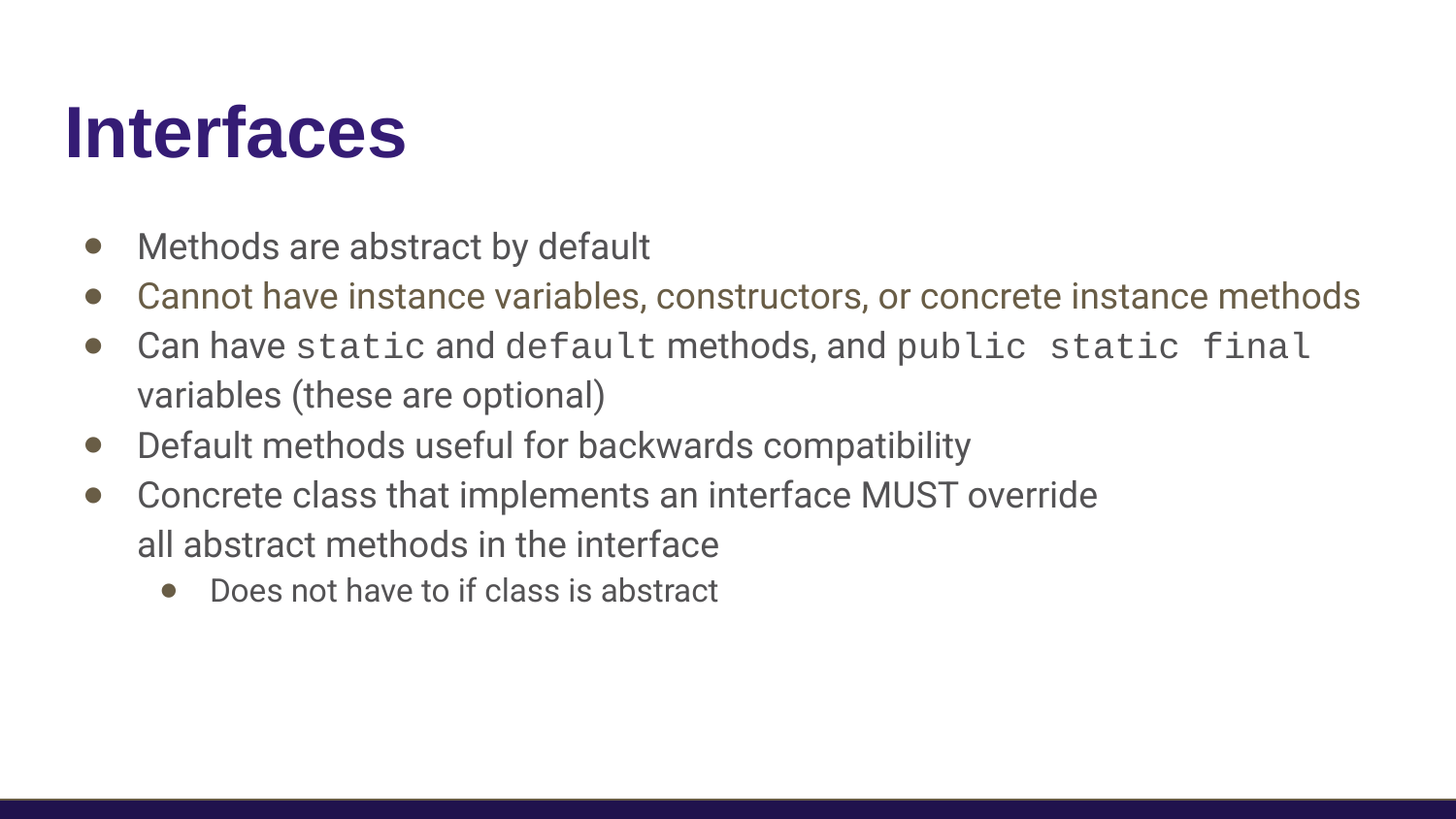

# Interfaces
Methods are abstract by default
Cannot have instance variables, constructors, or concrete instance methods
Can have static and default methods, and public static final variables (these are optional)
Default methods useful for backwards compatibility
Concrete class that implements an interface MUST override all abstract methods in the interface
Does not have to if class is abstract